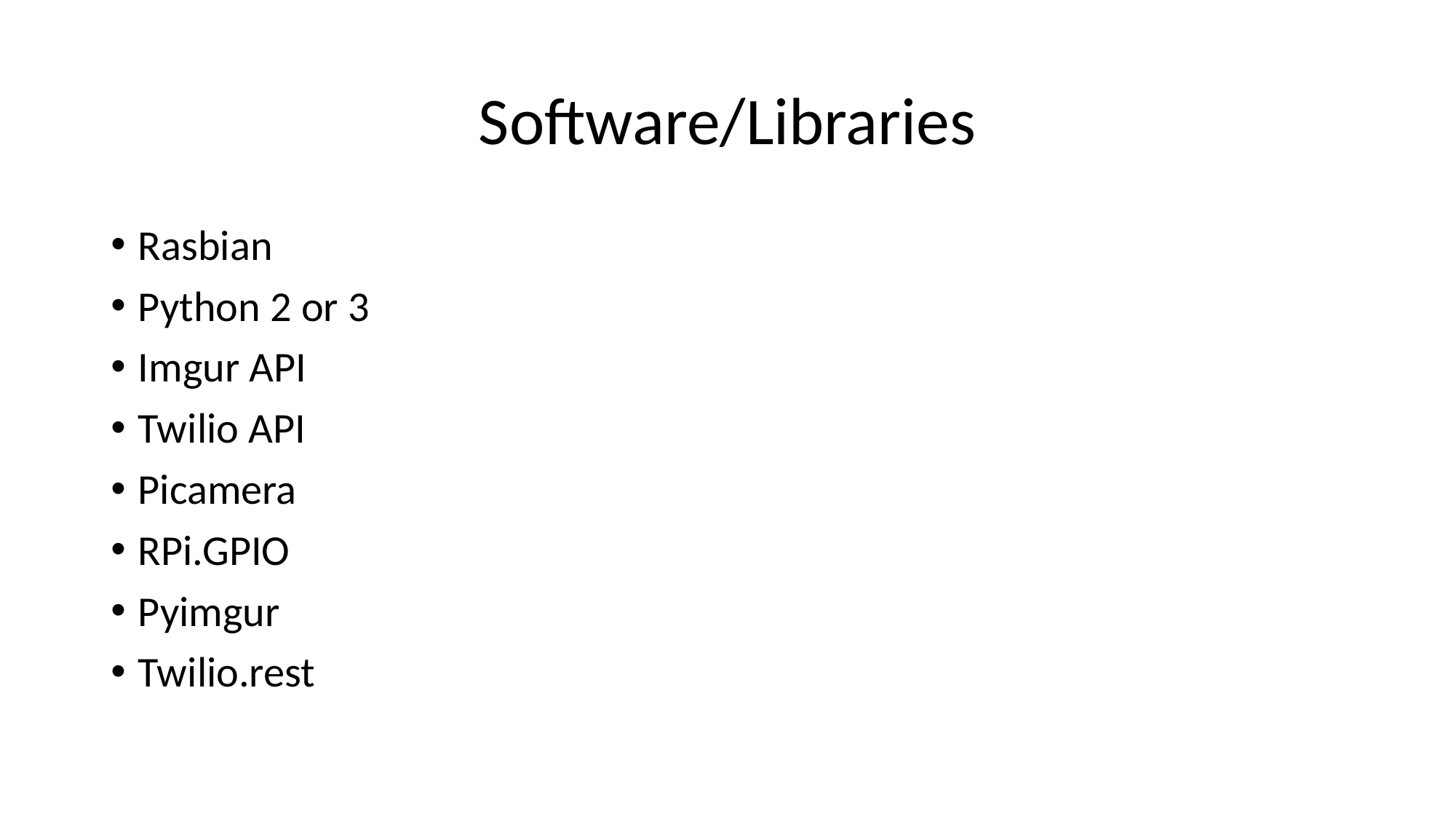

# Software/Libraries
Rasbian
Python 2 or 3
Imgur API
Twilio API
Picamera
RPi.GPIO
Pyimgur
Twilio.rest